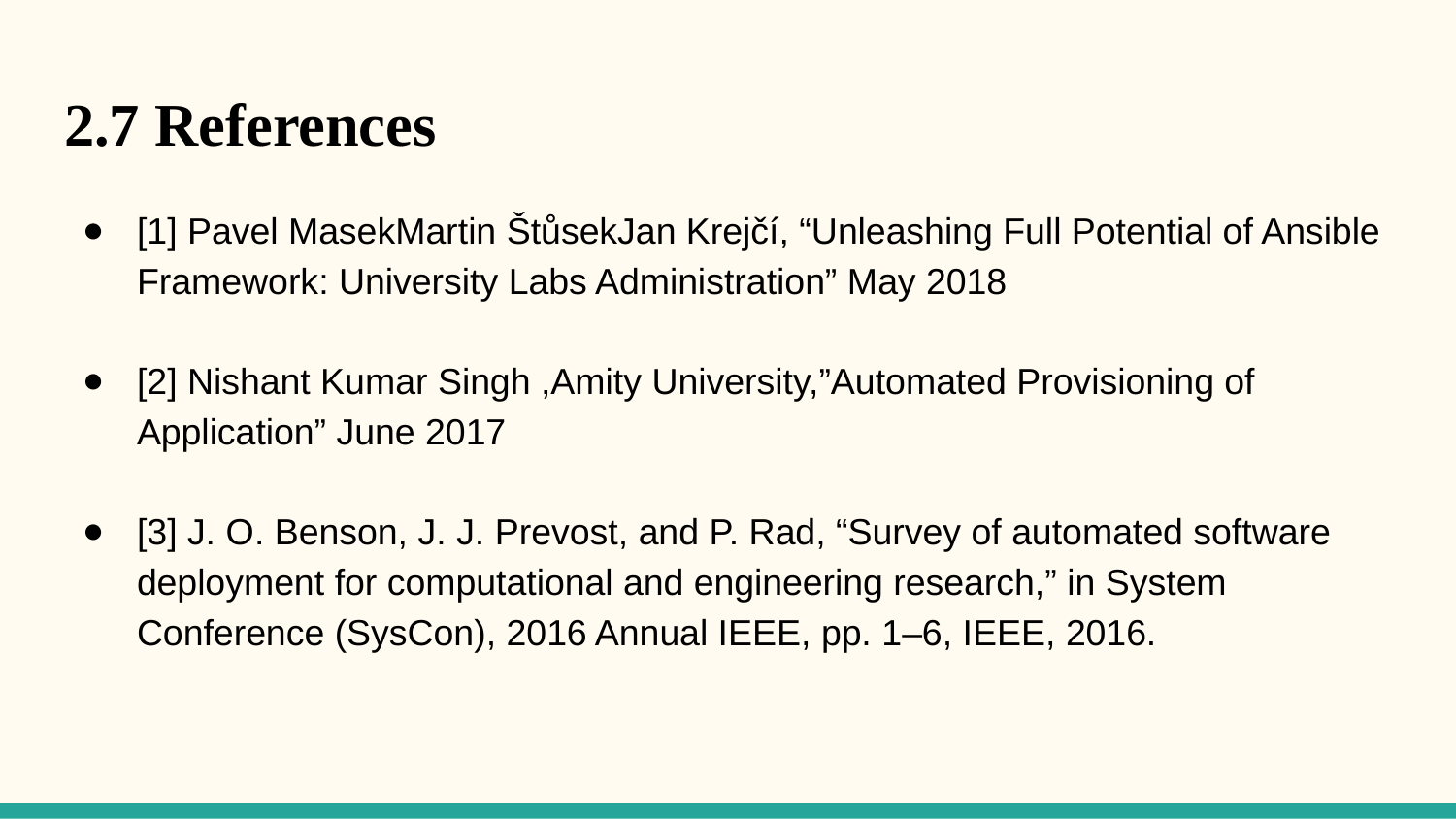

# 2.7 References
[1] Pavel MasekMartin ŠtůsekJan Krejčí, “Unleashing Full Potential of Ansible Framework: University Labs Administration” May 2018

[2] Nishant Kumar Singh ,Amity University,”Automated Provisioning of Application” June 2017

[3] J. O. Benson, J. J. Prevost, and P. Rad, “Survey of automated software deployment for computational and engineering research,” in System Conference (SysCon), 2016 Annual IEEE, pp. 1–6, IEEE, 2016.